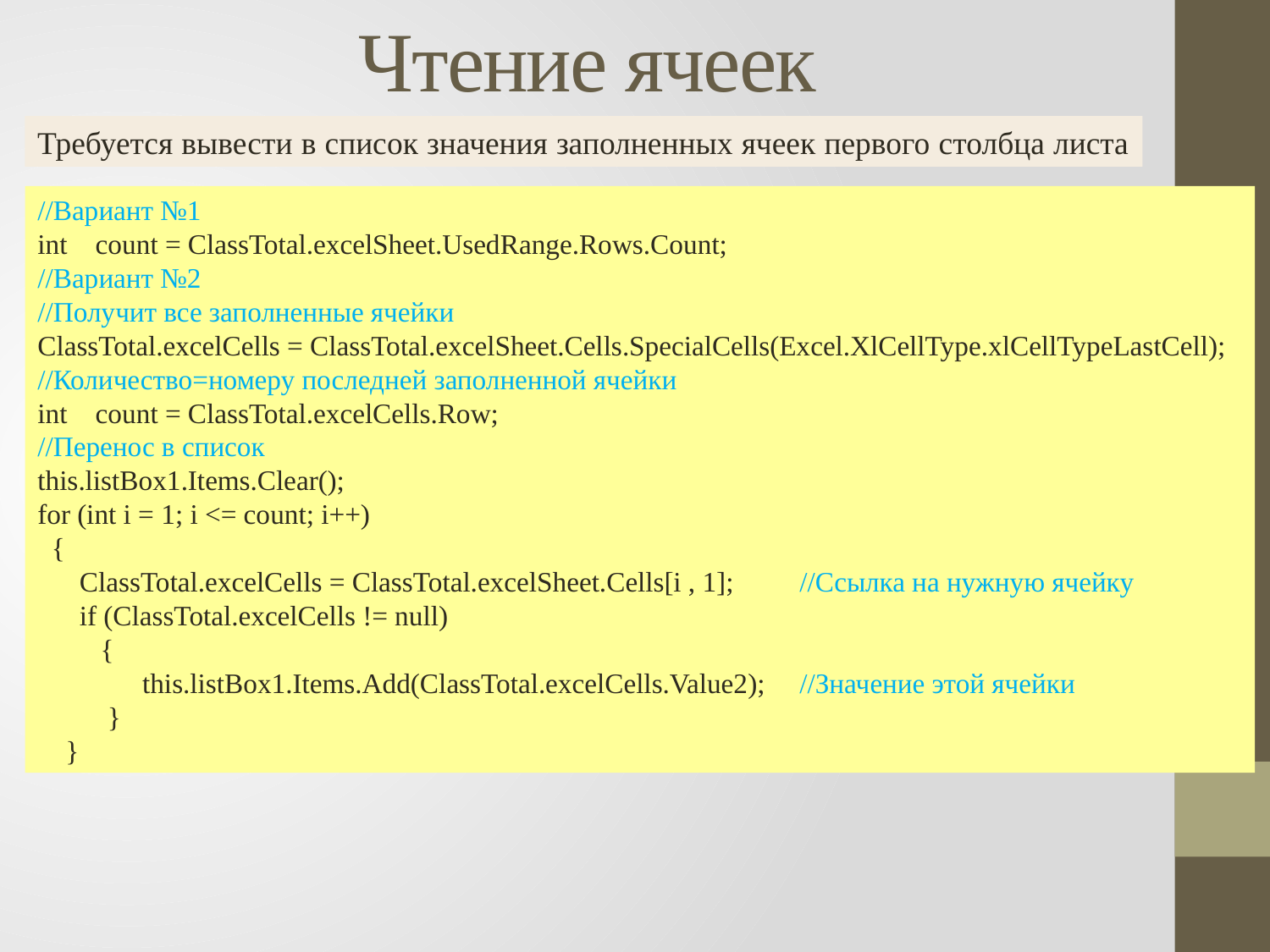

# Чтение ячеек
Требуется вывести в список значения заполненных ячеек первого столбца листа
//Вариант №1
int    count = ClassTotal.excelSheet.UsedRange.Rows.Count;
//Вариант №2
//Получит все заполненные ячейки
ClassTotal.excelCells = ClassTotal.excelSheet.Cells.SpecialCells(Excel.XlCellType.xlCellTypeLastCell);
//Количество=номеру последней заполненной ячейки
int    count = ClassTotal.excelCells.Row;
//Перенос в список
this.listBox1.Items.Clear();
for (int i = 1; i <= count; i++)
  {
      ClassTotal.excelCells = ClassTotal.excelSheet.Cells[i , 1];	//Ссылка на нужную ячейку
      if (ClassTotal.excelCells != null)
         {
               this.listBox1.Items.Add(ClassTotal.excelCells.Value2);	//Значение этой ячейки
          }
    }